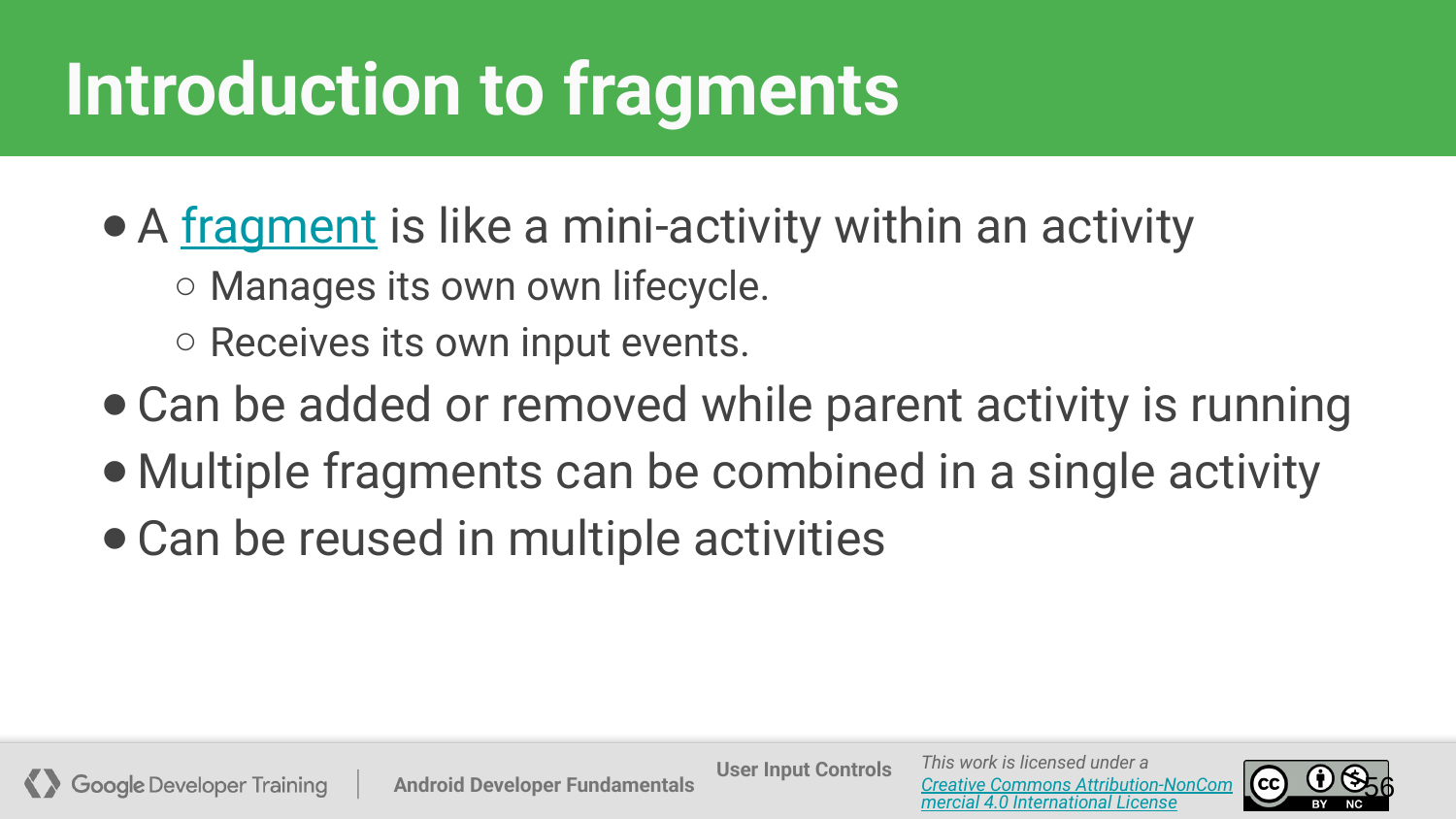

# Introduction to fragments
A fragment is like a mini-activity within an activity
Manages its own own lifecycle.
Receives its own input events.
Can be added or removed while parent activity is running
Multiple fragments can be combined in a single activity
Can be reused in multiple activities
56